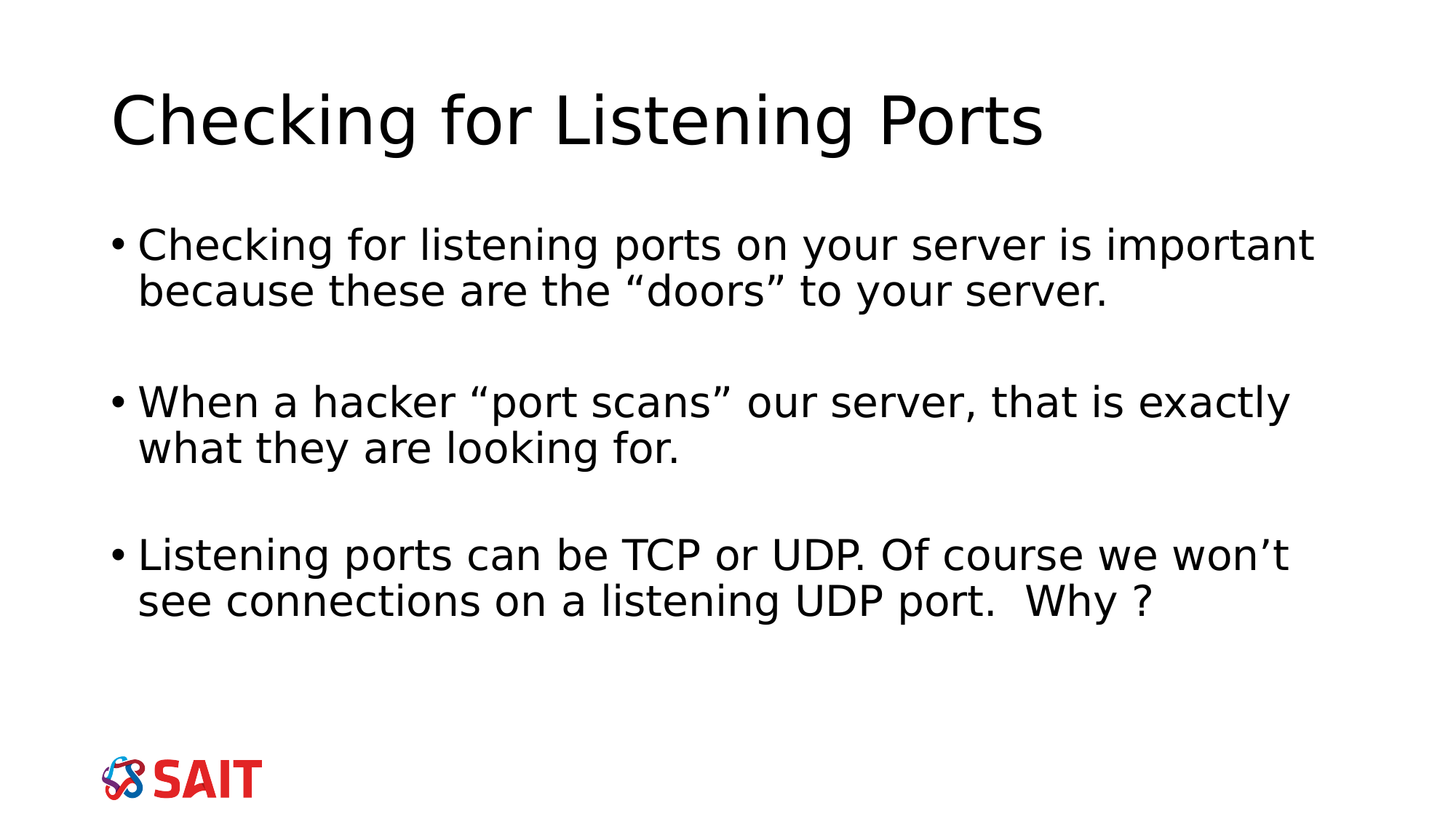

# Checking for Listening Ports
Checking for listening ports on your server is important because these are the “doors” to your server.
When a hacker “port scans” our server, that is exactly what they are looking for.
Listening ports can be TCP or UDP. Of course we won’t see connections on a listening UDP port.  Why ?